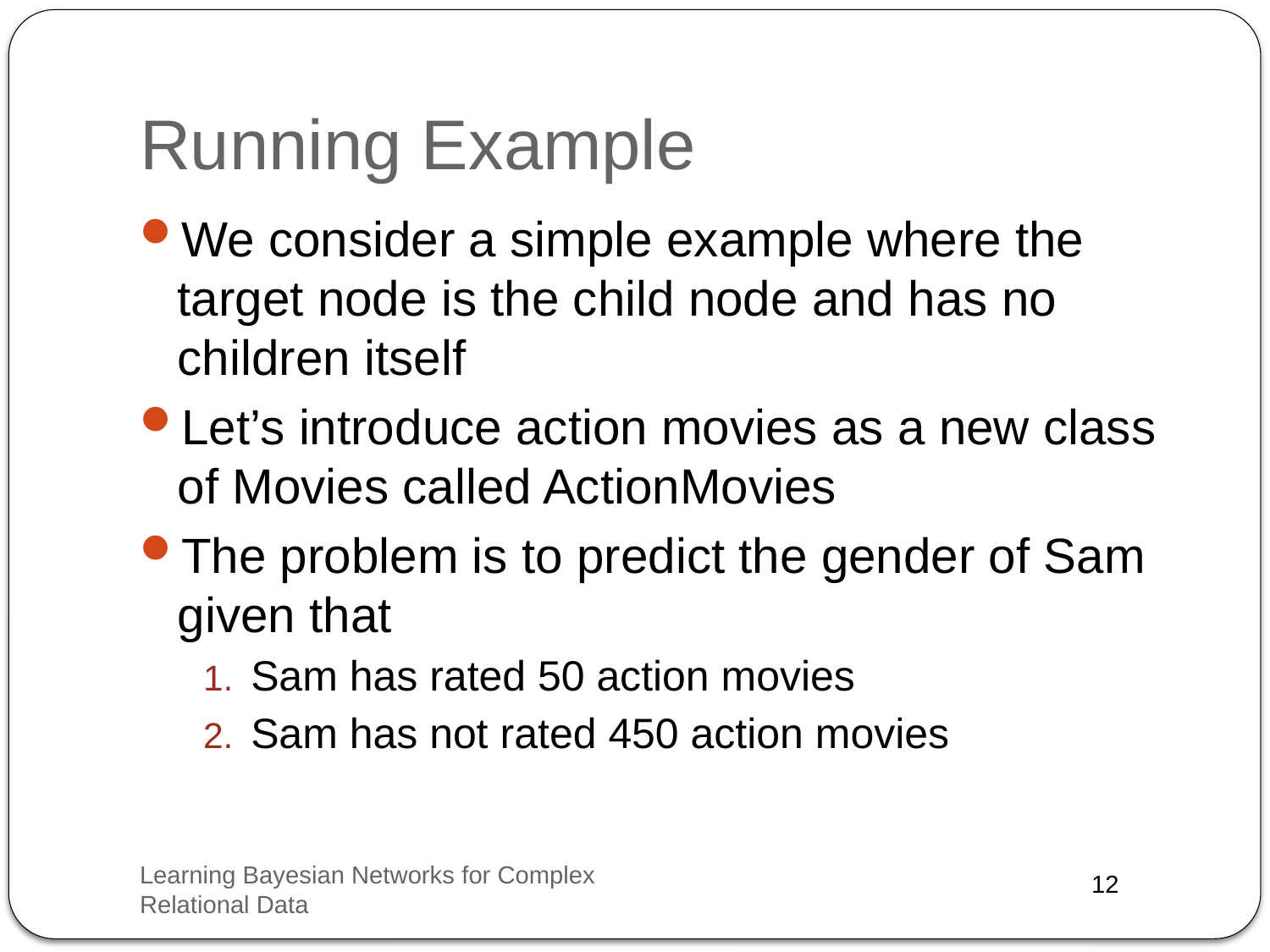

# Running Example
We consider a simple example where the target node is the child node and has no children itself
Let’s introduce action movies as a new class of Movies called ActionMovies
The problem is to predict the gender of Sam given that
Sam has rated 50 action movies
Sam has not rated 450 action movies

Learning Bayesian Networks for Complex Relational Data